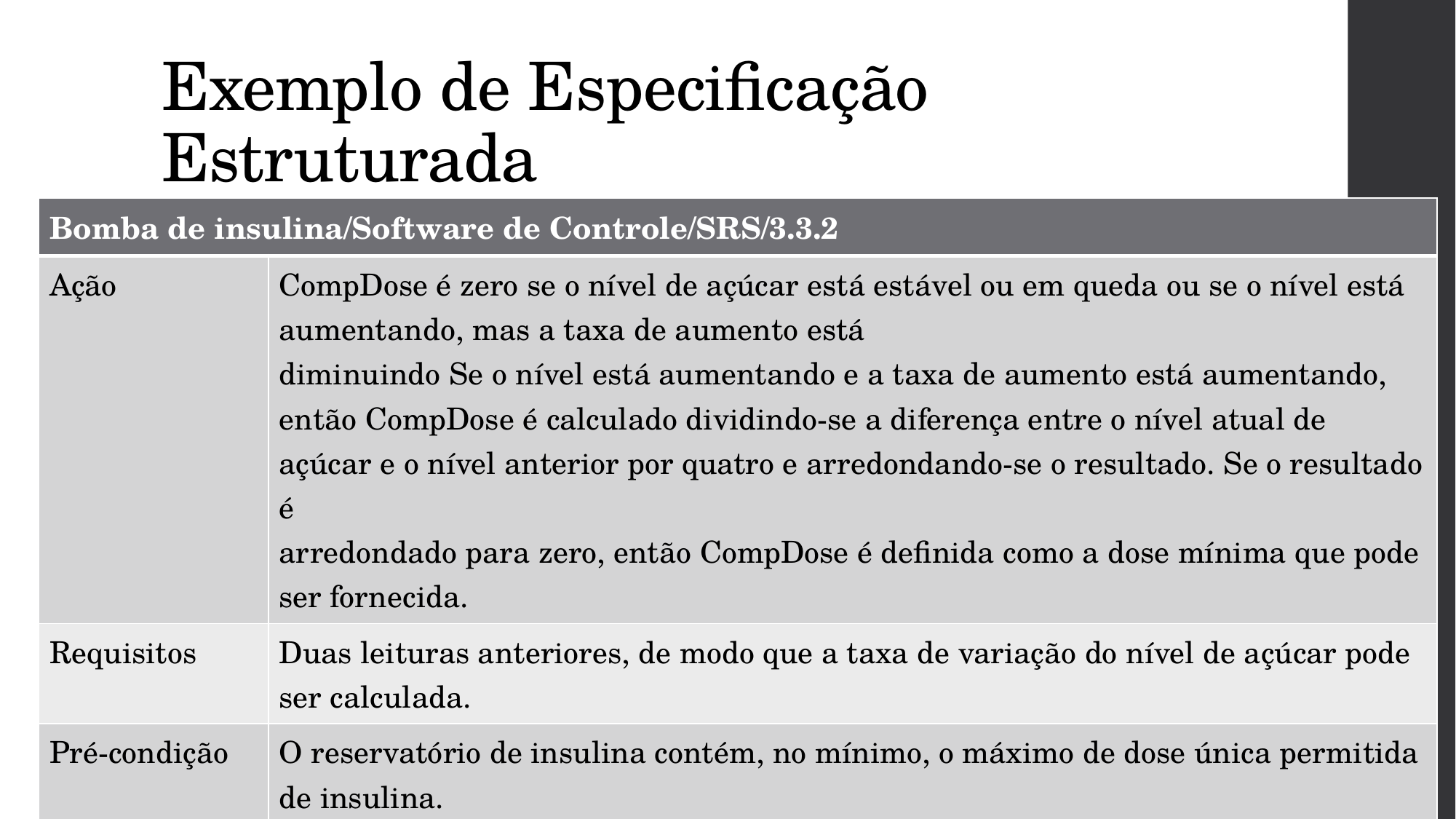

# Exemplo de Especificação Estruturada
| Bomba de insulina/Software de Controle/SRS/3.3.2 |  |
| --- | --- |
| Ação | CompDose é zero se o nível de açúcar está estável ou em queda ou se o nível está aumentando, mas a taxa de aumento está diminuindo Se o nível está aumentando e a taxa de aumento está aumentando, então CompDose é calculado dividindo-se a diferença entre o nível atual de açúcar e o nível anterior por quatro e arredondando-se o resultado. Se o resultado é arredondado para zero, então CompDose é definida como a dose mínima que pode ser fornecida. |
| Requisitos | Duas leituras anteriores, de modo que a taxa de variação do nível de açúcar pode ser calculada. |
| Pré-condição | O reservatório de insulina contém, no mínimo, o máximo de dose única permitida de insulina. |
| Pós-condições | R0 é substituída por r1 e r1 é substituída por r2. |
| Efeitos colaterais | Nenhum. |